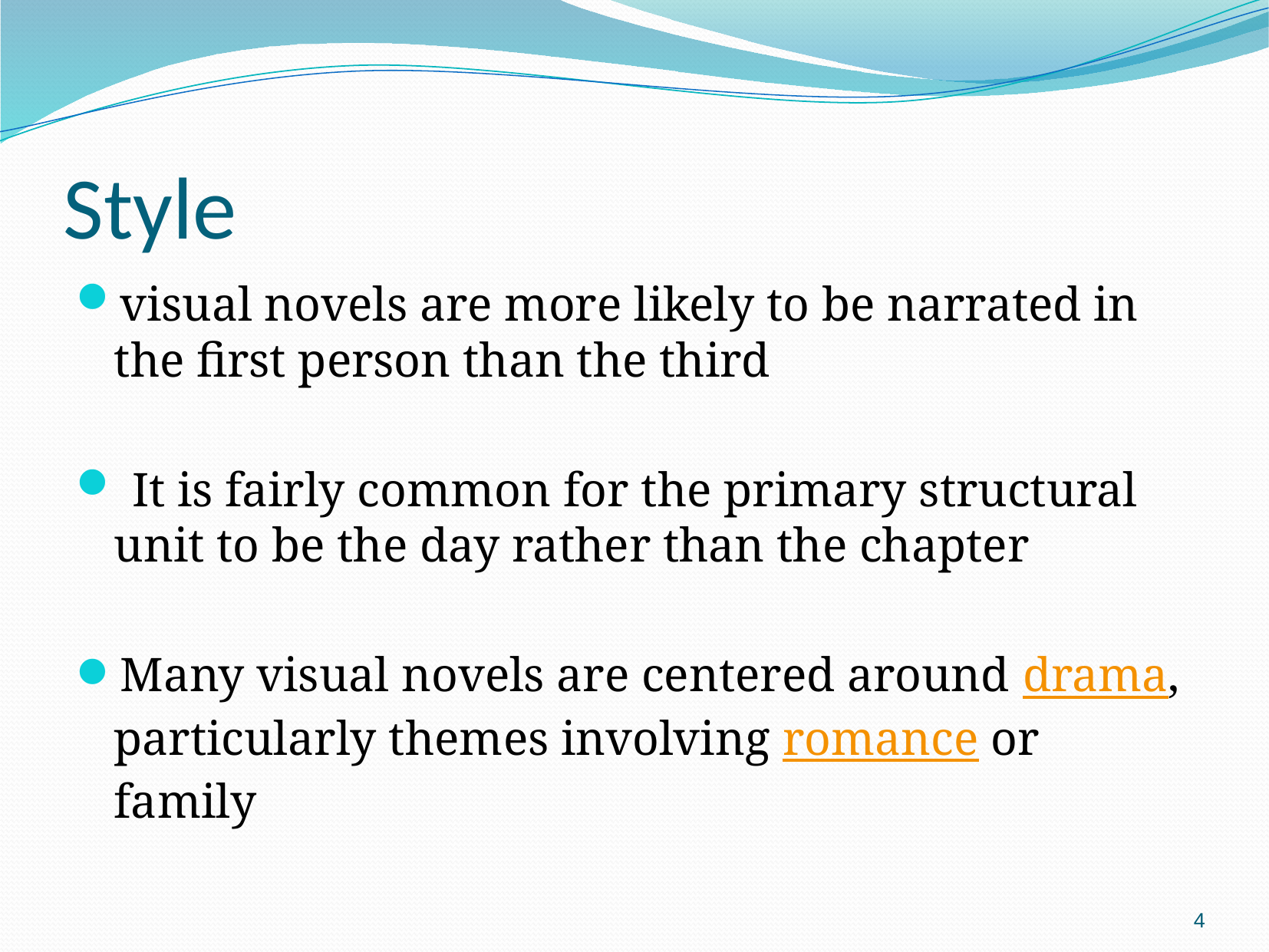

# Style
visual novels are more likely to be narrated in the first person than the third

 It is fairly common for the primary structural unit to be the day rather than the chapter

Many visual novels are centered around drama, particularly themes involving romance or family

4